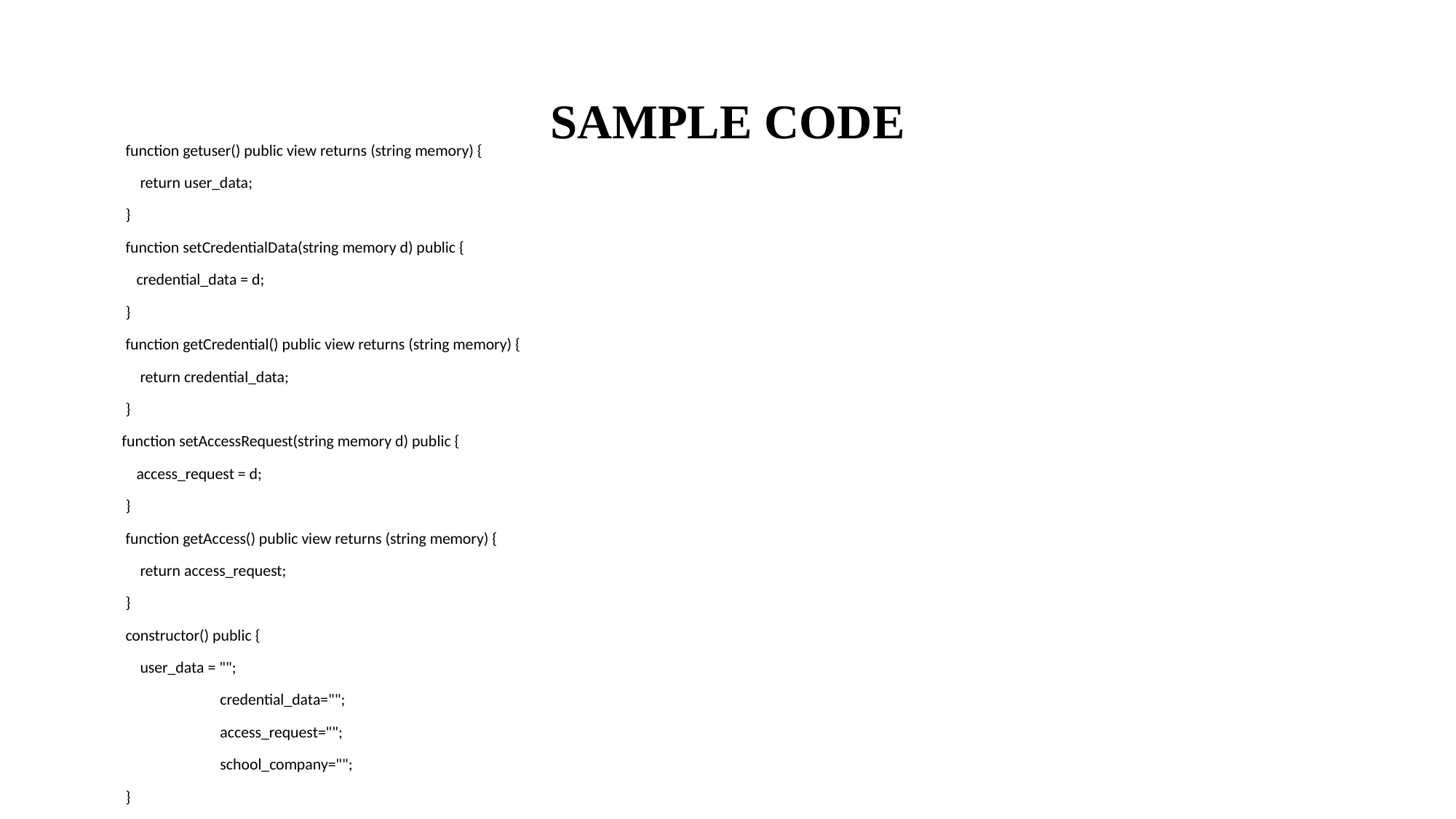

# SAMPLE CODE
    function getuser() public view returns (string memory) {
        return user_data;
    }
    function setCredentialData(string memory d) public {
       credential_data = d;
    }
    function getCredential() public view returns (string memory) {
        return credential_data;
    }
   function setAccessRequest(string memory d) public {
       access_request = d;
    }
    function getAccess() public view returns (string memory) {
        return access_request;
    }
    constructor() public {
        user_data = "";
	credential_data="";
	access_request="";
	school_company="";
    }
}